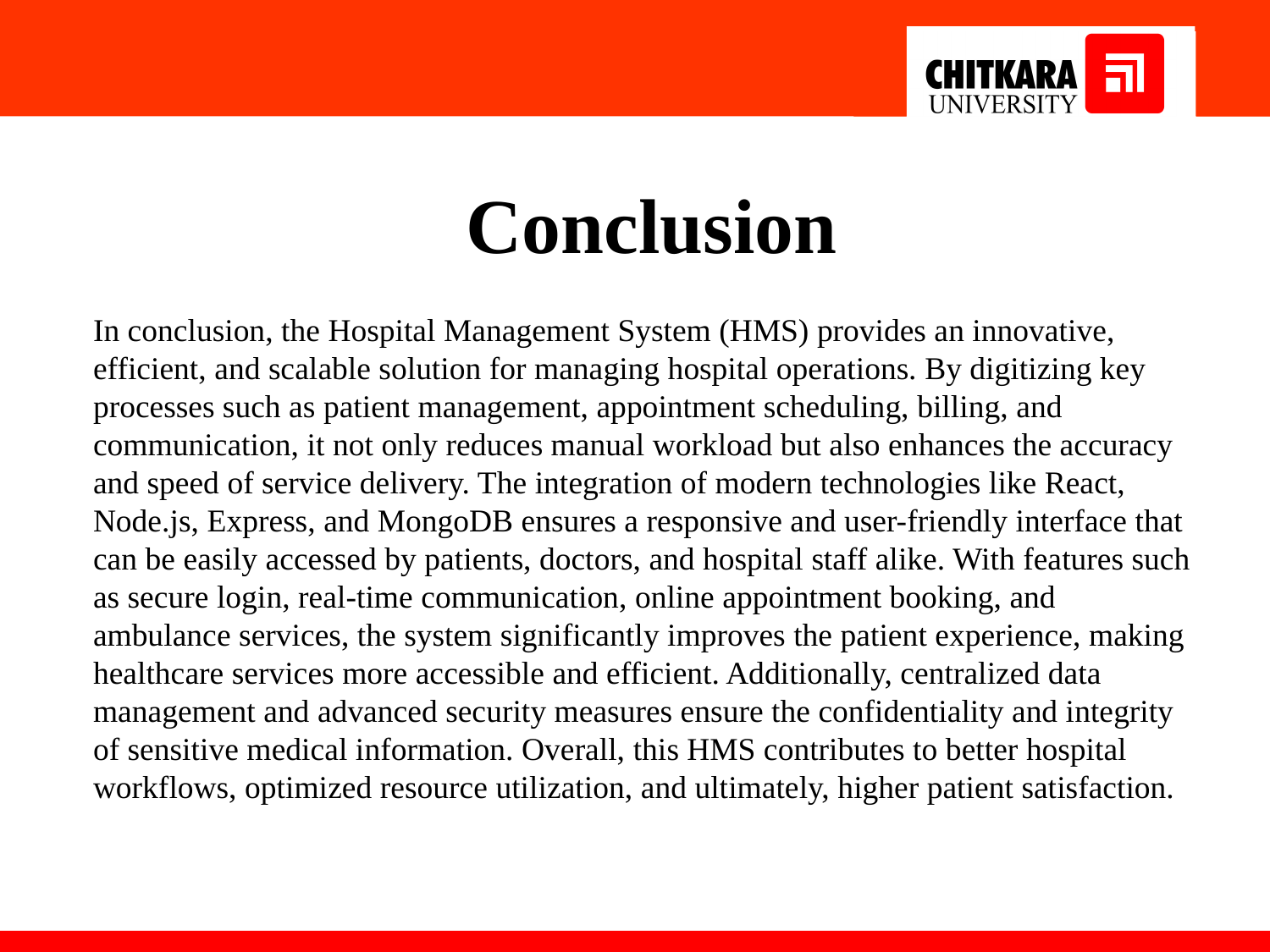

# Conclusion
In conclusion, the Hospital Management System (HMS) provides an innovative, efficient, and scalable solution for managing hospital operations. By digitizing key processes such as patient management, appointment scheduling, billing, and communication, it not only reduces manual workload but also enhances the accuracy and speed of service delivery. The integration of modern technologies like React, Node.js, Express, and MongoDB ensures a responsive and user-friendly interface that can be easily accessed by patients, doctors, and hospital staff alike. With features such as secure login, real-time communication, online appointment booking, and ambulance services, the system significantly improves the patient experience, making healthcare services more accessible and efficient. Additionally, centralized data management and advanced security measures ensure the confidentiality and integrity of sensitive medical information. Overall, this HMS contributes to better hospital workflows, optimized resource utilization, and ultimately, higher patient satisfaction.